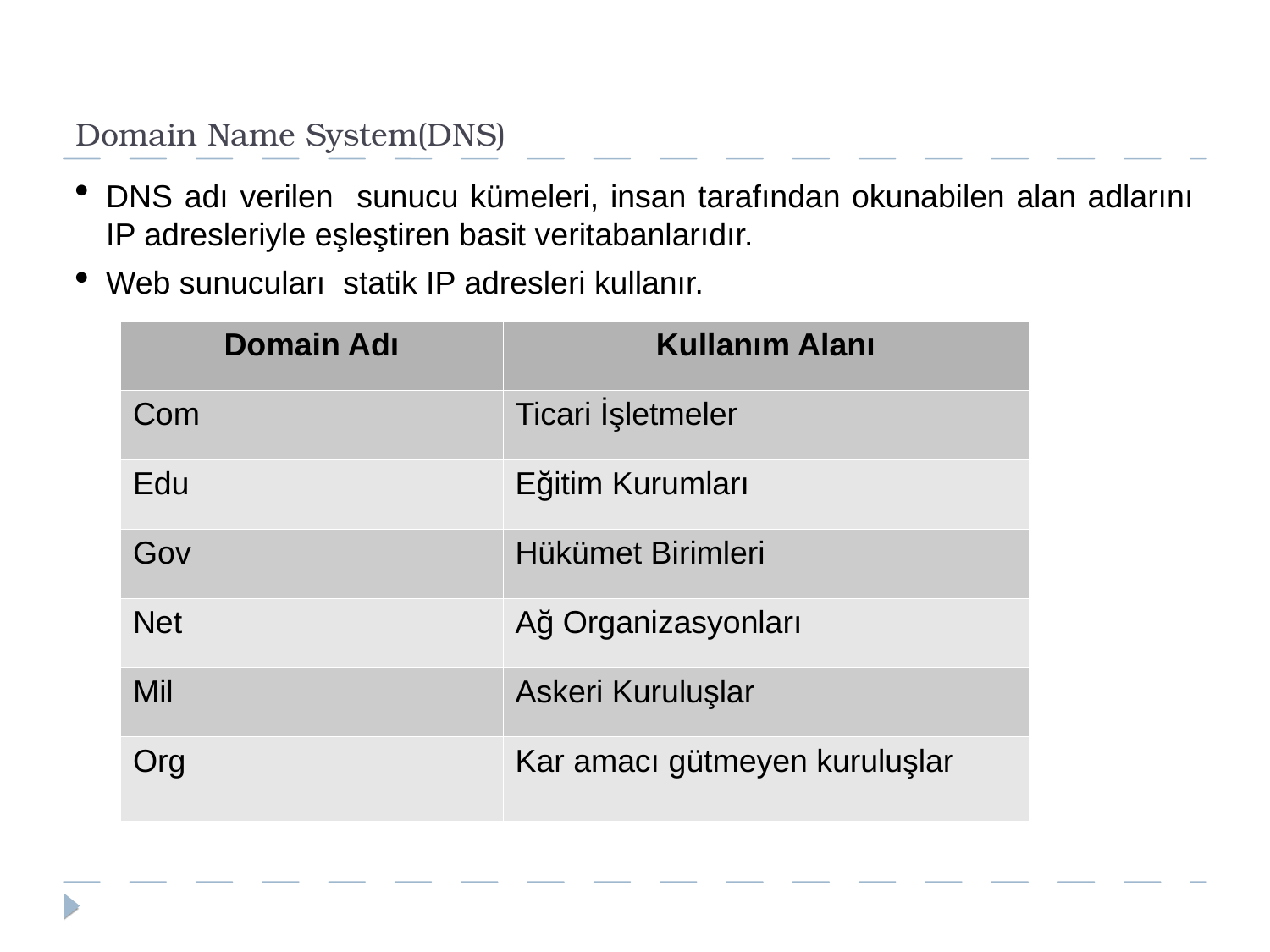

Domain Name System(DNS)

DNS adı verilen  sunucu kümeleri, insan tarafından okunabilen alan adlarını IP adresleriyle eşleştiren basit veritabanlarıdır.
Web sunucuları  statik IP adresleri kullanır.

| Domain Adı | Kullanım Alanı |
| --- | --- |
| Com | Ticari İşletmeler |
| Edu | Eğitim Kurumları |
| Gov | Hükümet Birimleri |
| Net | Ağ Organizasyonları |
| Mil | Askeri Kuruluşlar |
| Org | Kar amacı gütmeyen kuruluşlar |